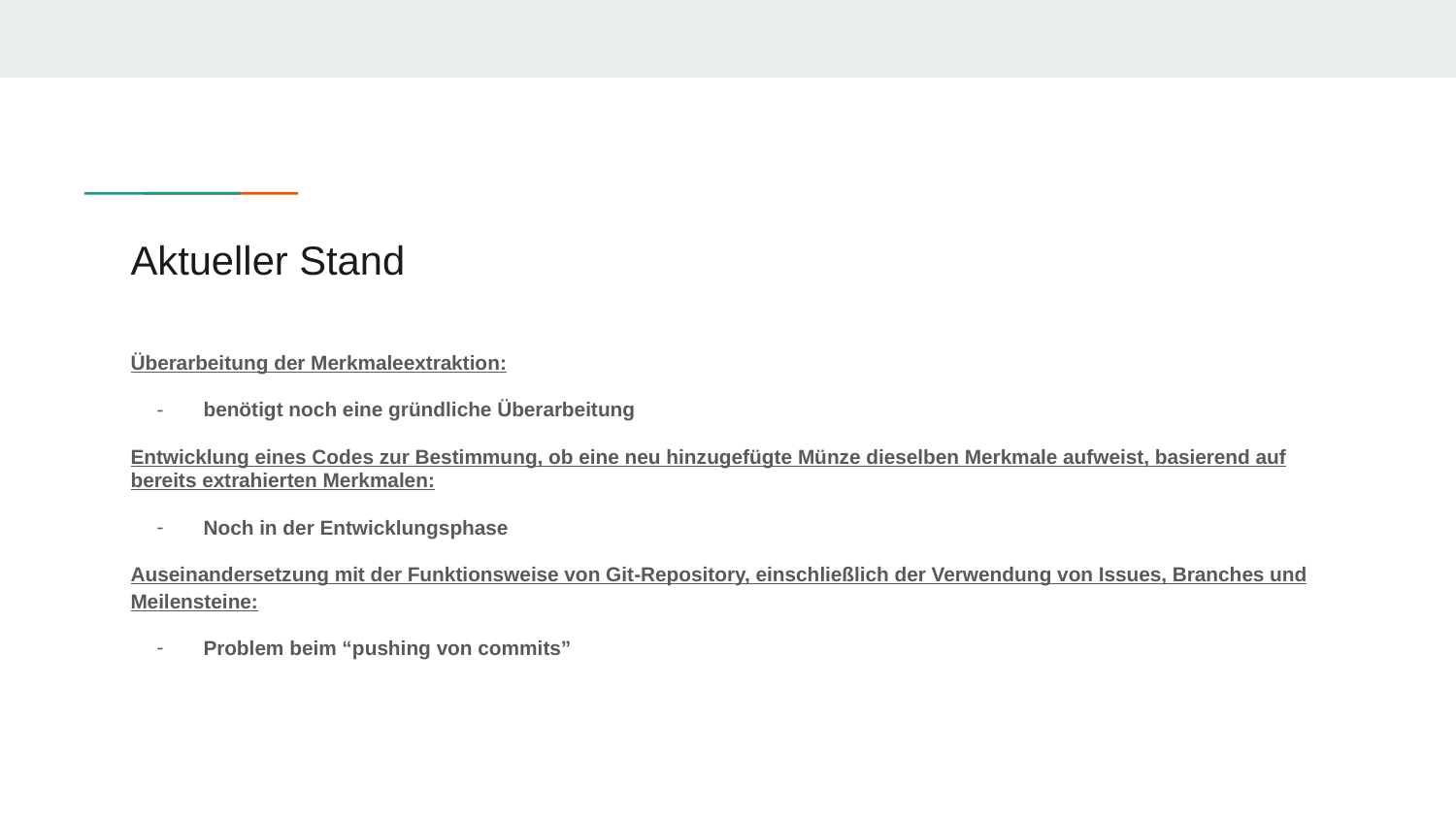

# Aktueller Stand

Überarbeitung der Merkmaleextraktion:
benötigt noch eine gründliche Überarbeitung
Entwicklung eines Codes zur Bestimmung, ob eine neu hinzugefügte Münze dieselben Merkmale aufweist, basierend auf bereits extrahierten Merkmalen:
Noch in der Entwicklungsphase
Auseinandersetzung mit der Funktionsweise von Git-Repository, einschließlich der Verwendung von Issues, Branches und Meilensteine:
Problem beim “pushing von commits”